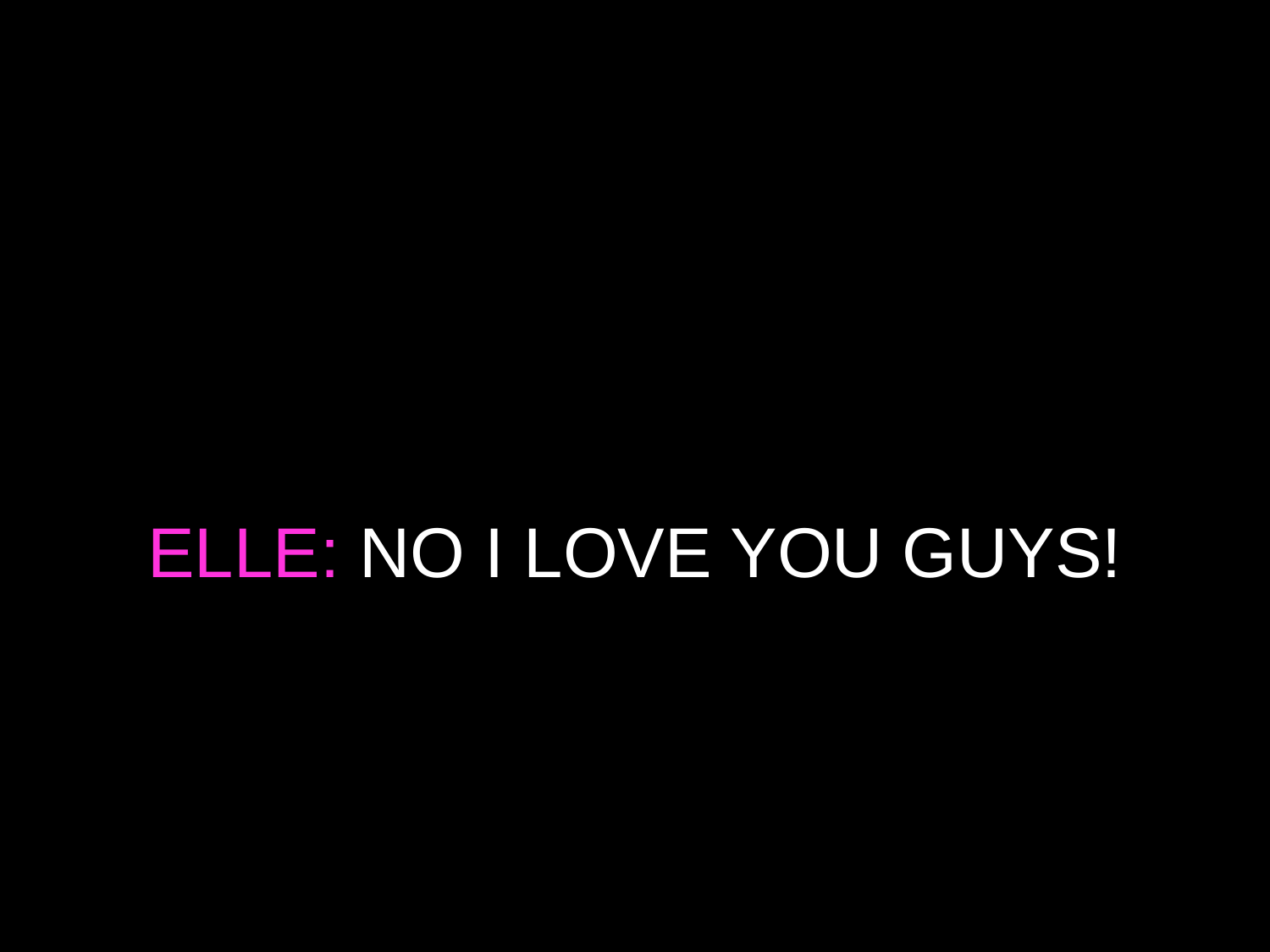

# ELLE: NO I LOVE YOU GUYS!